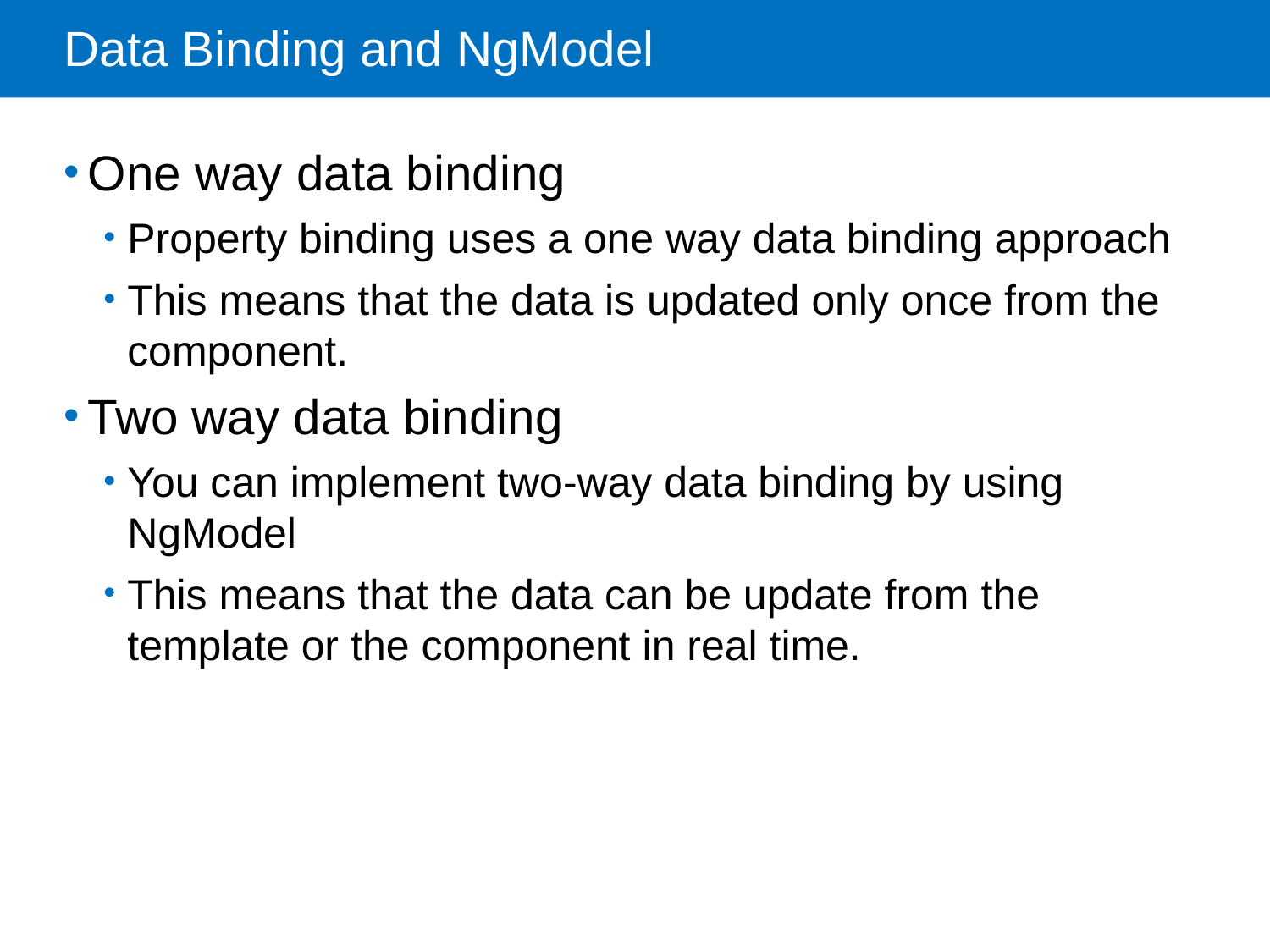

# Data Binding and NgModel
One way data binding
Property binding uses a one way data binding approach
This means that the data is updated only once from the component.
Two way data binding
You can implement two-way data binding by using NgModel
This means that the data can be update from the template or the component in real time.